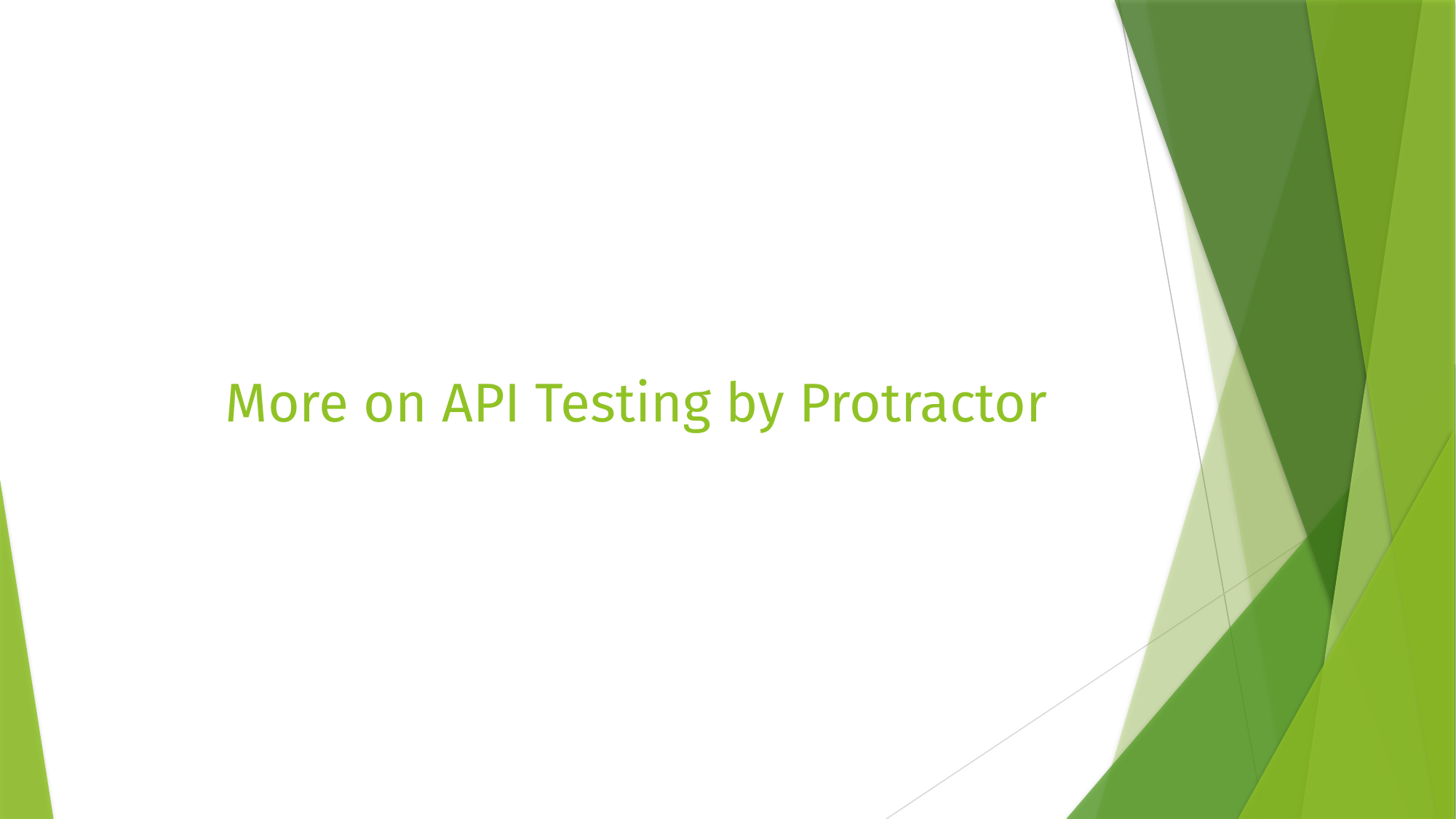

# More on API Testing by Protractor